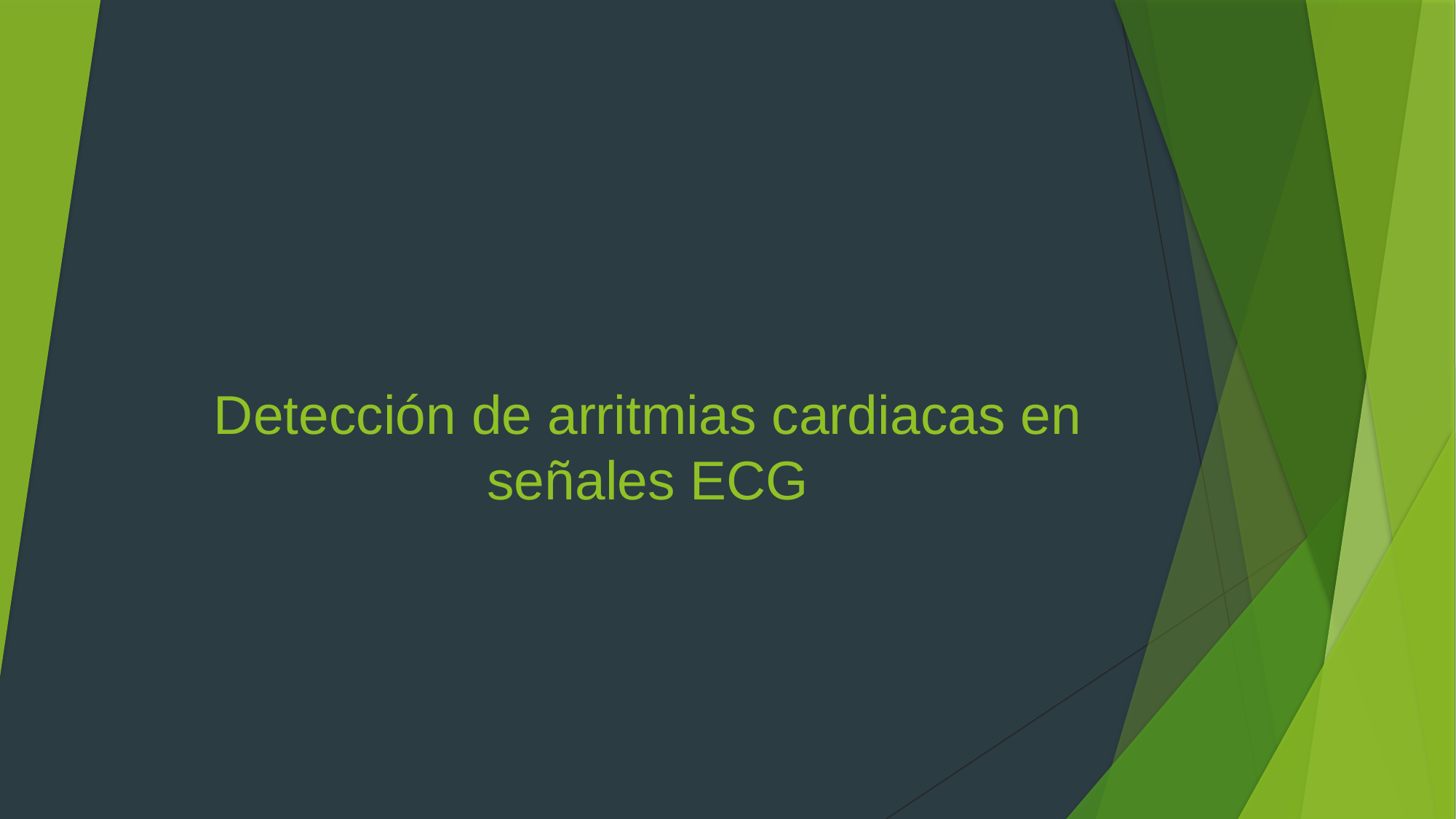

# Detección de arritmias cardiacas en señales ECG